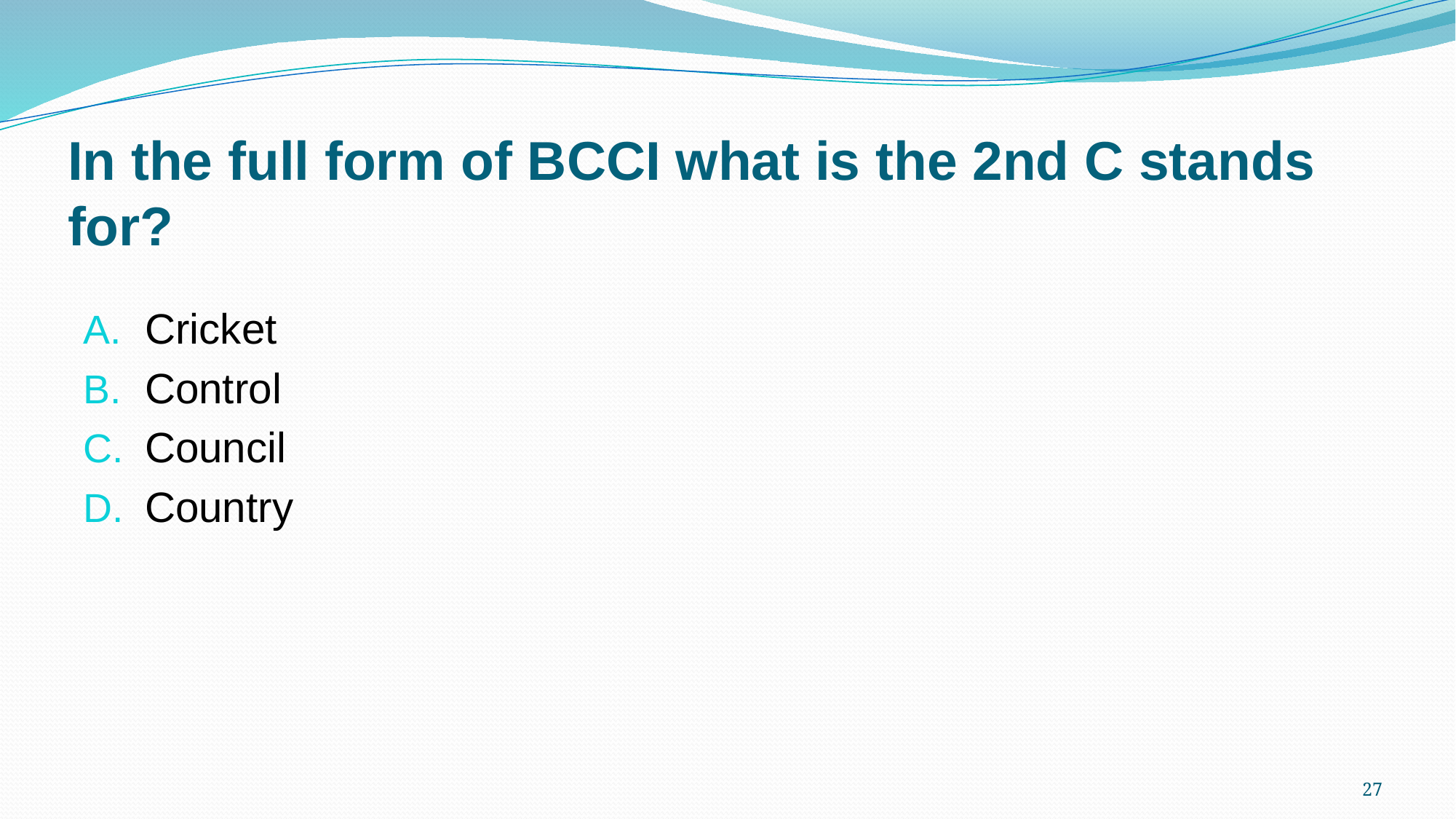

# In the full form of BCCI what is the 2nd C stands for?
Cricket
Control
Council
Country

27